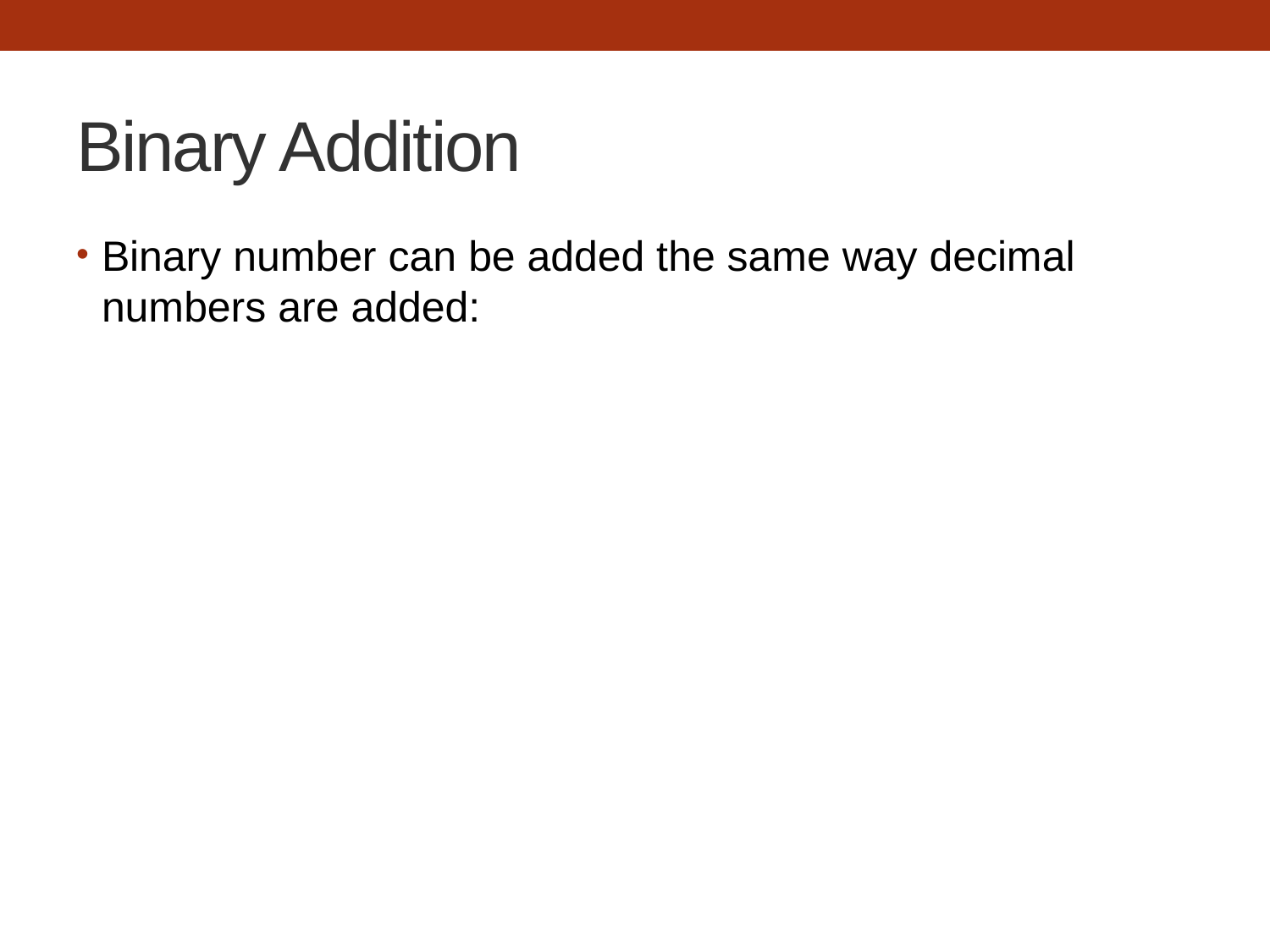

# Binary Addition
Binary number can be added the same way decimal numbers are added: